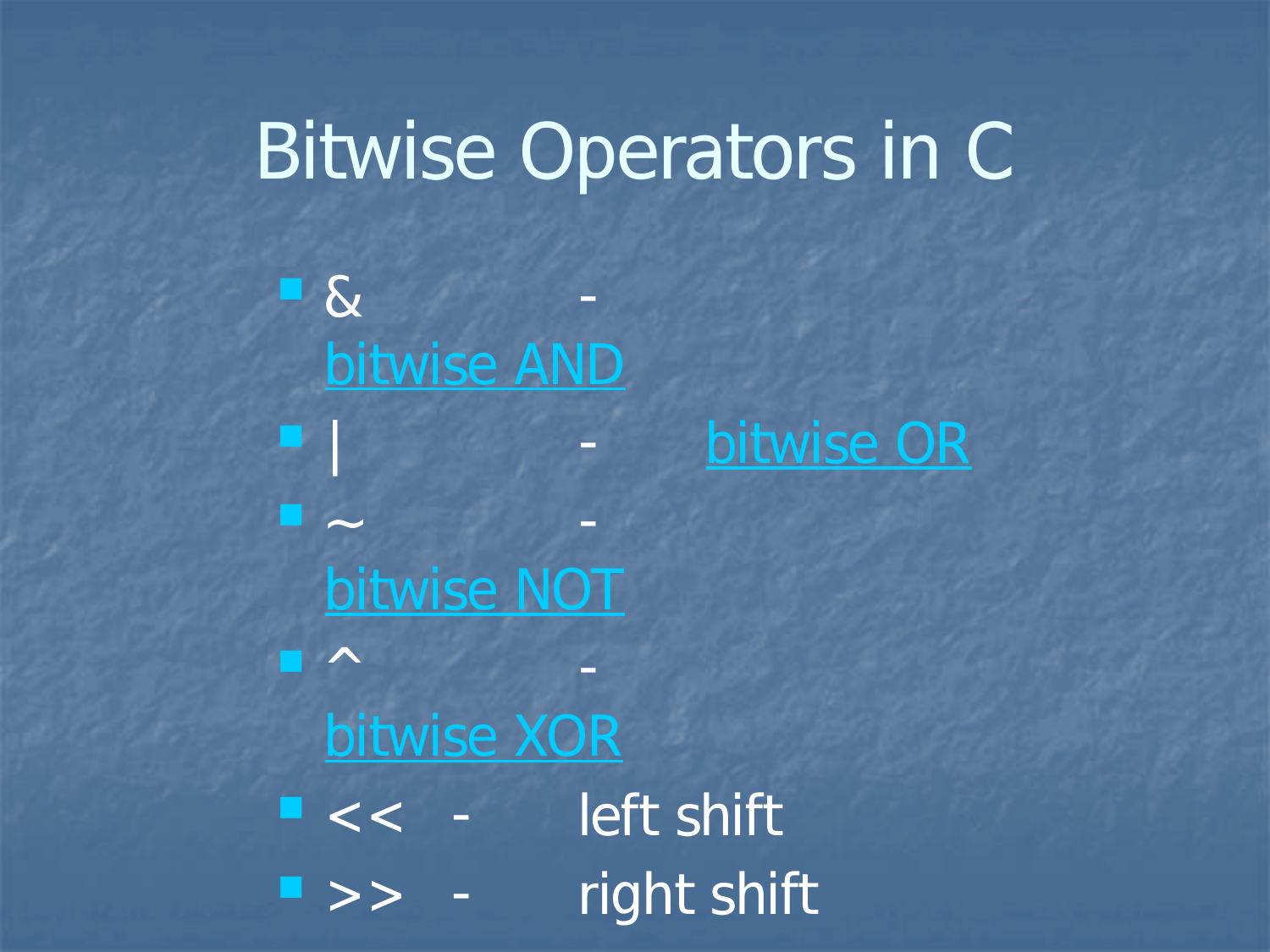

# Bitwise Operators in C
&		-	bitwise AND
|		-	bitwise OR
~		-	bitwise NOT
^		-	bitwise XOR
<<	-	left shift
>>	-	right shift